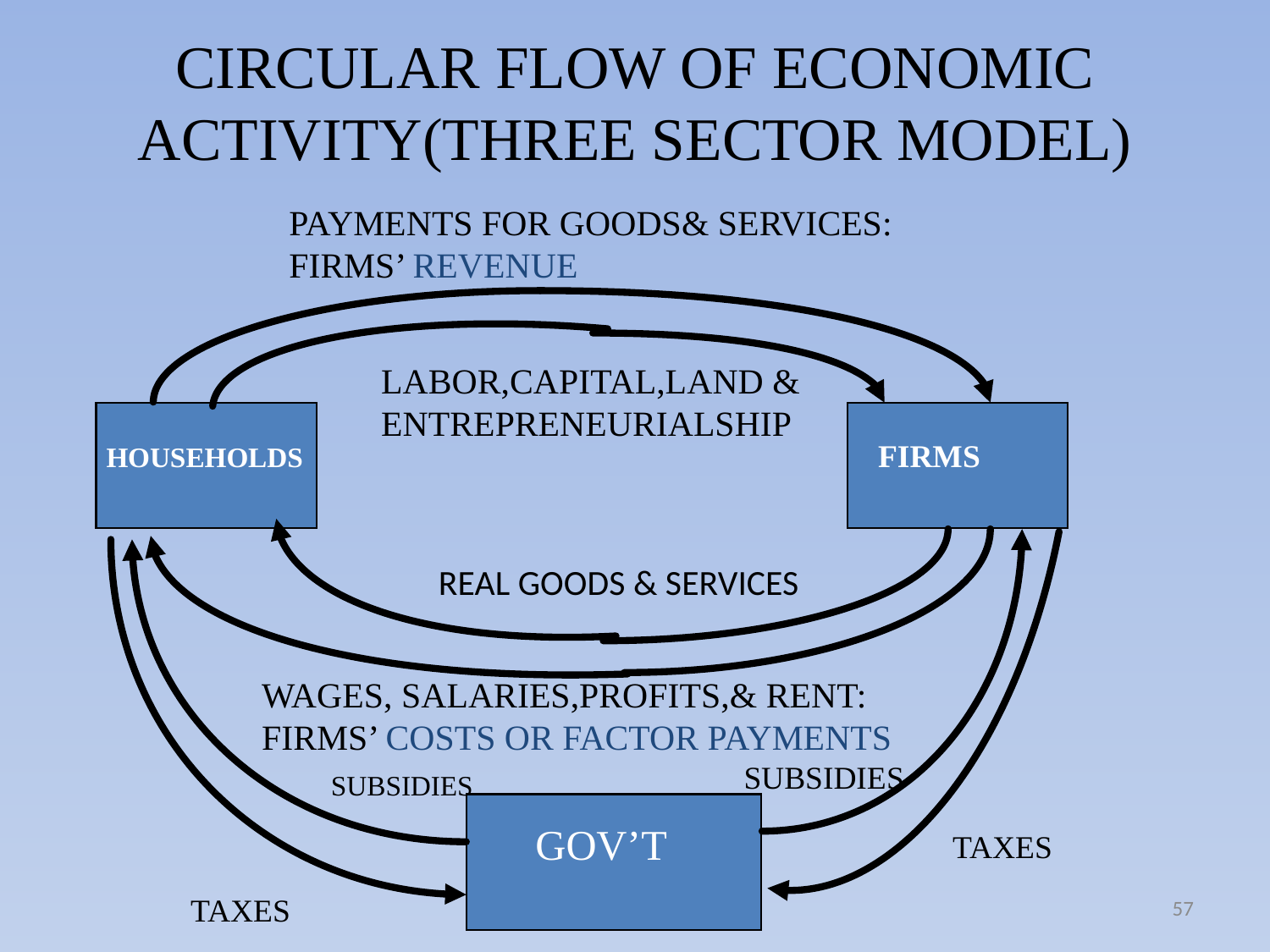

# CIRCULAR FLOW OF ECONOMIC ACTIVITY(THREE SECTOR MODEL)
PAYMENTS FOR GOODS& SERVICES:
FIRMS’ REVENUE

LABOR,CAPITAL,LAND &
ENTREPRENEURIALSHIP

FIRMS
HOUSEHOLDS

REAL GOODS & SERVICES
WAGES, SALARIES,PROFITS,& RENT:
FIRMS’ COSTS OR FACTOR PAYMENTS
SUBSIDIES
SUBSIDIES

    GOV’T
TAXES
57
TAXES